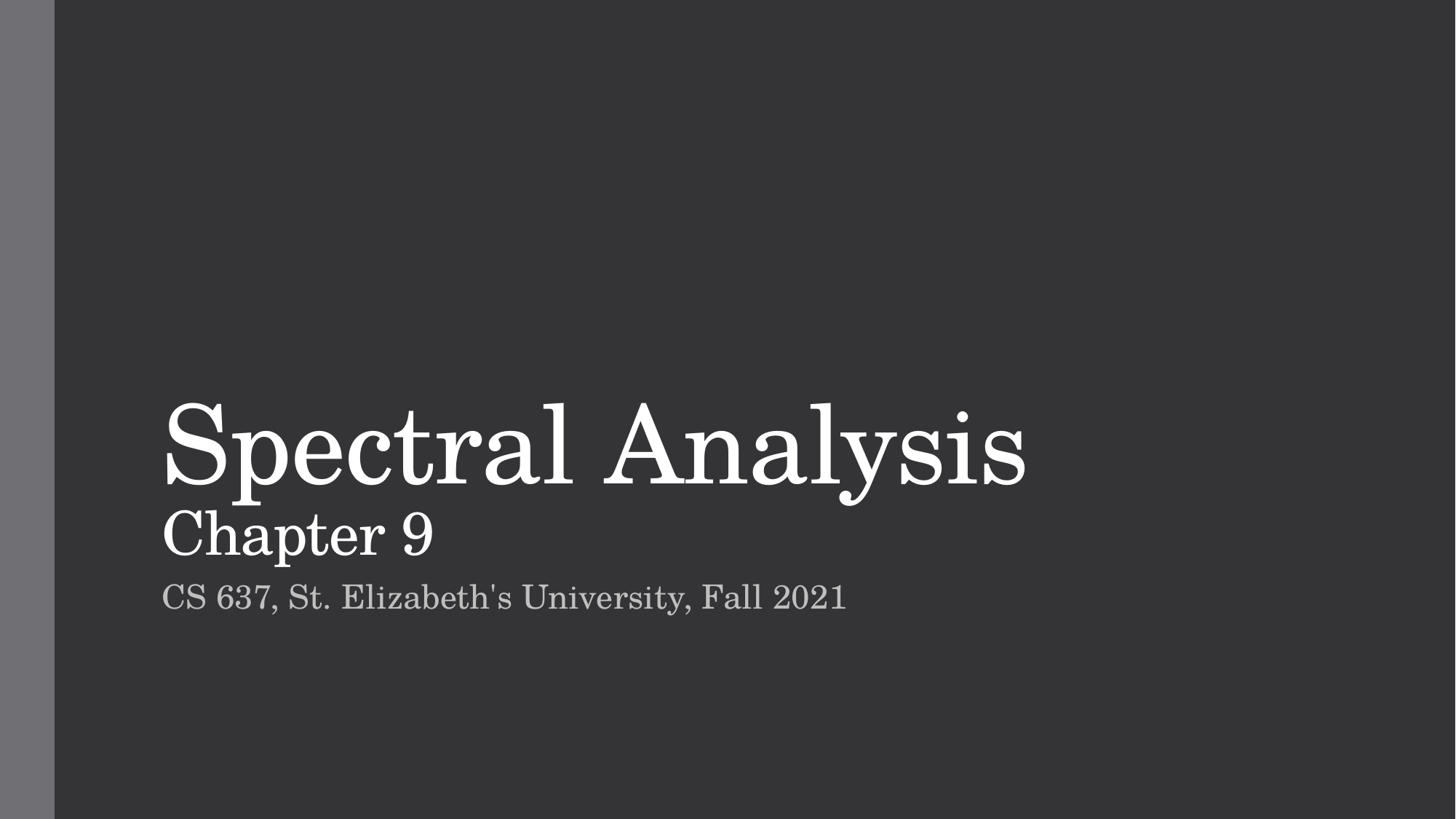

# Spectral Analysis Chapter 9
CS 637, St. Elizabeth's University, Fall 2021